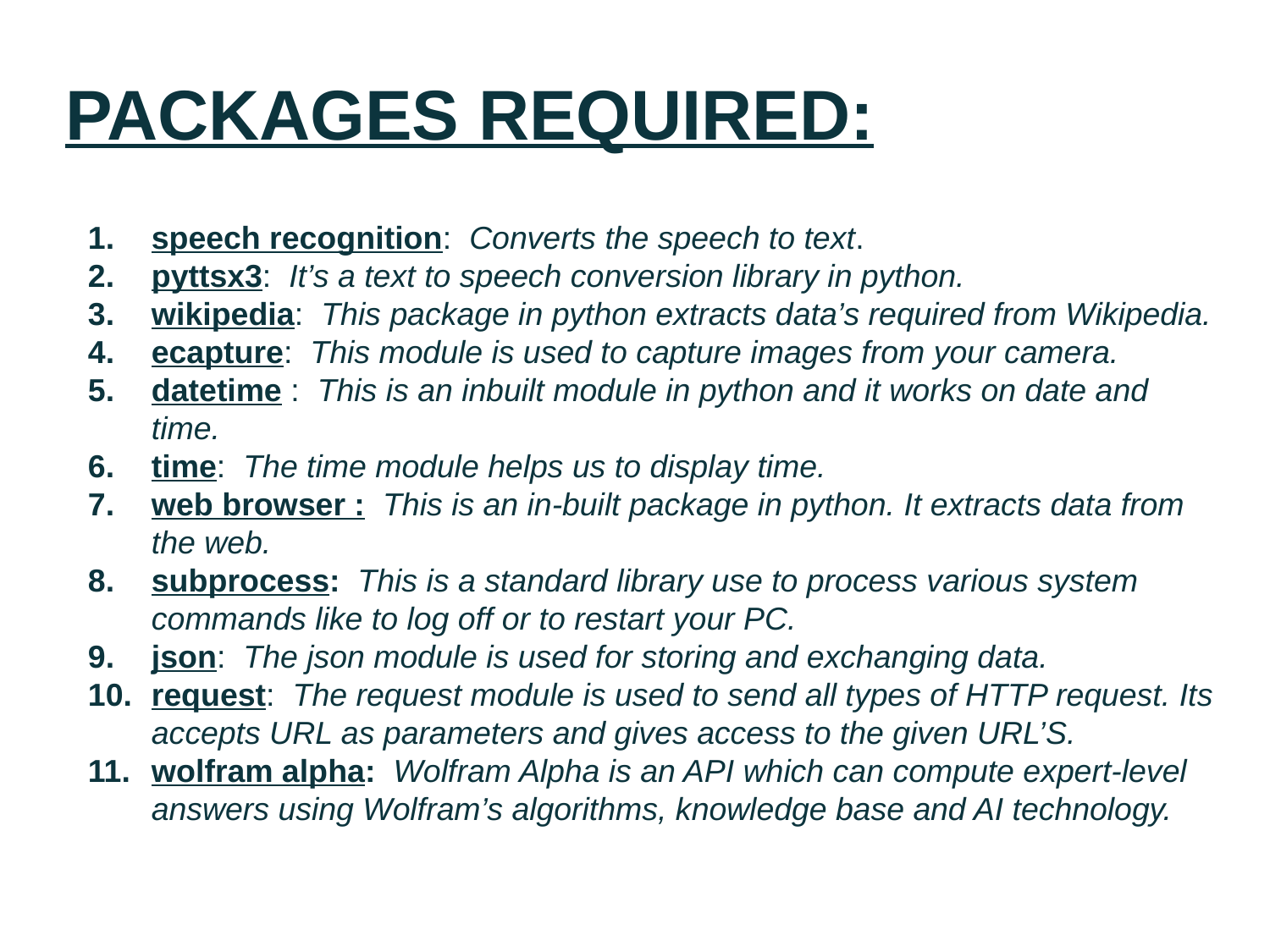

PACKAGES REQUIRED:
speech recognition:  Converts the speech to text.
pyttsx3:  It’s a text to speech conversion library in python.
wikipedia:  This package in python extracts data’s required from Wikipedia.
ecapture:  This module is used to capture images from your camera.
datetime :  This is an inbuilt module in python and it works on date and time.
time:  The time module helps us to display time.
web browser :  This is an in-built package in python. It extracts data from the web.
subprocess:  This is a standard library use to process various system commands like to log off or to restart your PC.
json:  The json module is used for storing and exchanging data.
request:  The request module is used to send all types of HTTP request. Its accepts URL as parameters and gives access to the given URL’S.
wolfram alpha:  Wolfram Alpha is an API which can compute expert-level answers using Wolfram’s algorithms, knowledge base and AI technology.